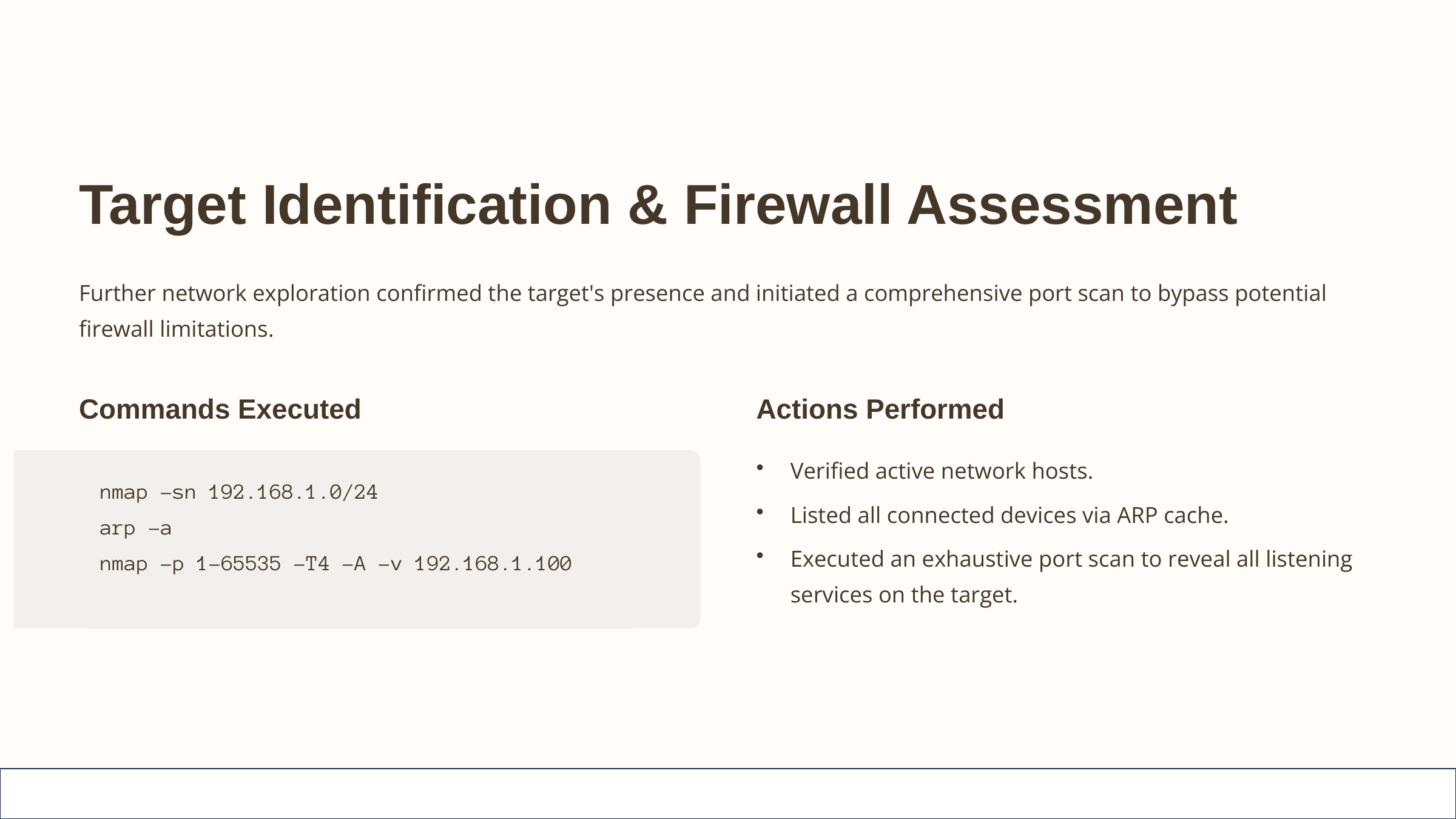

Target Identification & Firewall Assessment
Further network exploration confirmed the target's presence and initiated a comprehensive port scan to bypass potential firewall limitations.
Commands Executed
Actions Performed
Verified active network hosts.

nmap -sn 192.168.1.0/24
arp –a
nmap -p 1-65535 -T4 -A -v 192.168.1.100
Listed all connected devices via ARP cache.
Executed an exhaustive port scan to reveal all listening services on the target.